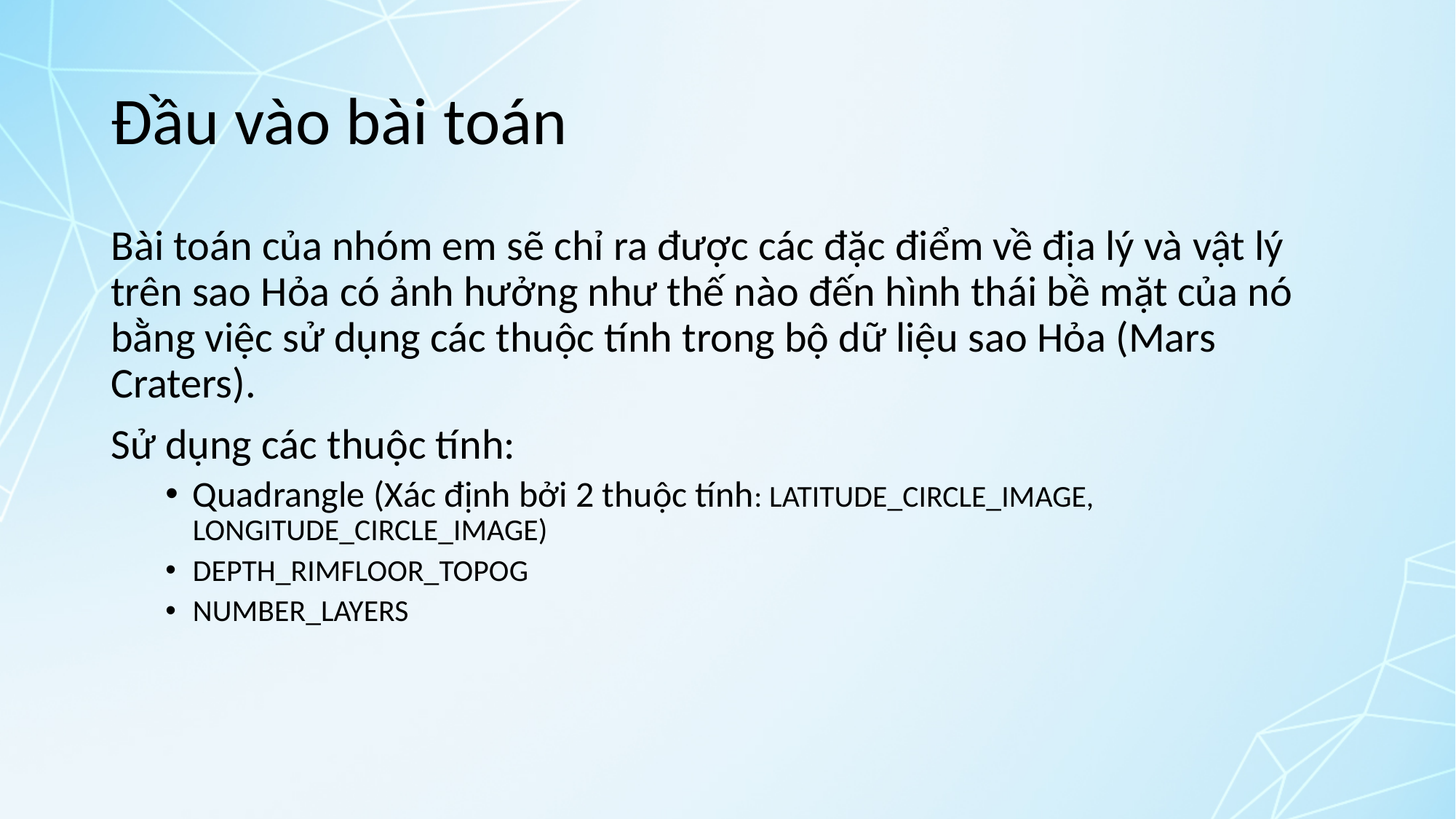

# Đầu vào bài toán
Bài toán của nhóm em sẽ chỉ ra được các đặc điểm về địa lý và vật lý trên sao Hỏa có ảnh hưởng như thế nào đến hình thái bề mặt của nó bằng việc sử dụng các thuộc tính trong bộ dữ liệu sao Hỏa (Mars Craters).
Sử dụng các thuộc tính:
Quadrangle (Xác định bởi 2 thuộc tính: LATITUDE_CIRCLE_IMAGE, LONGITUDE_CIRCLE_IMAGE)
DEPTH_RIMFLOOR_TOPOG
NUMBER_LAYERS